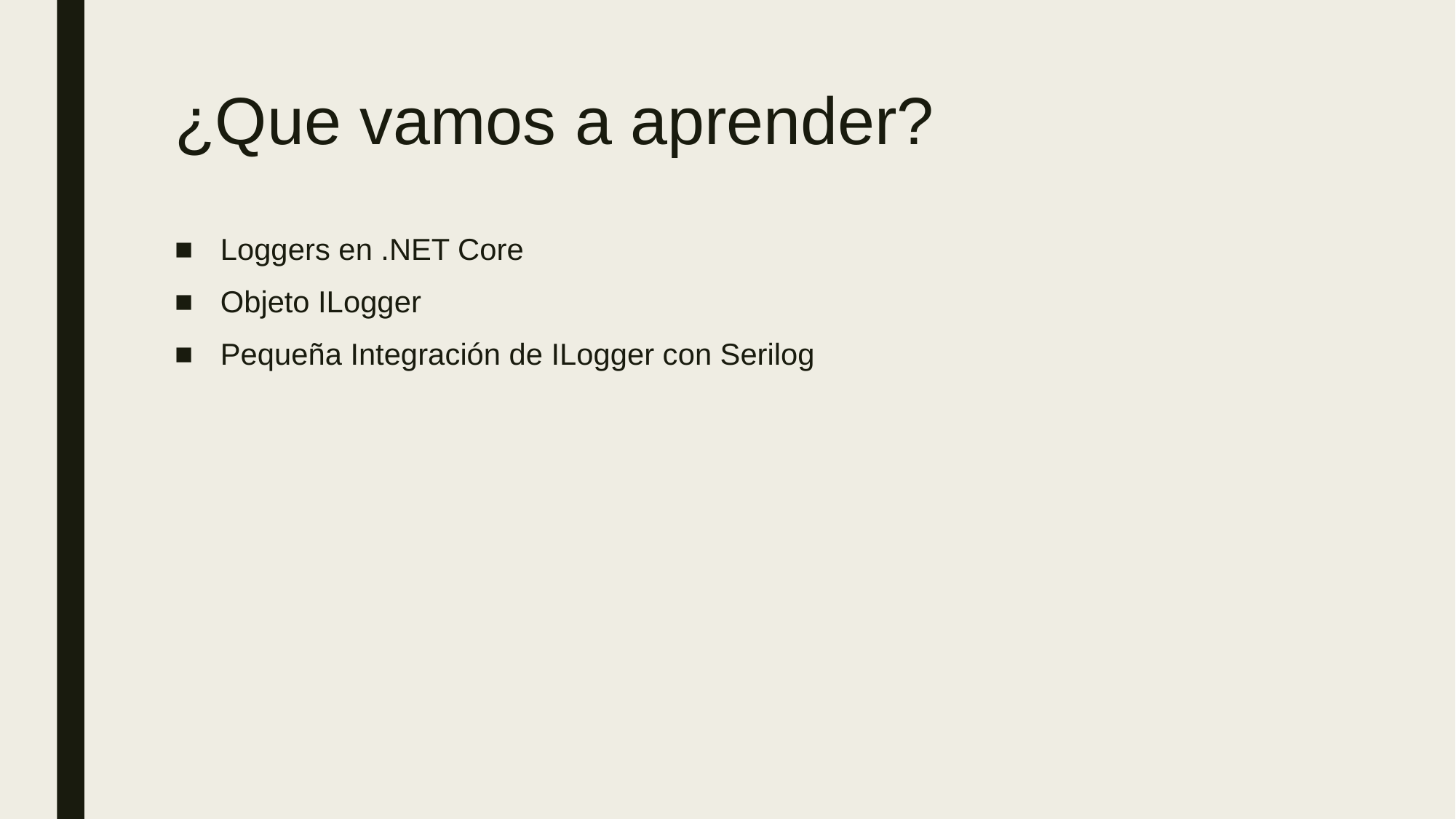

# ¿Que vamos a aprender?
Loggers en .NET Core
Objeto ILogger
Pequeña Integración de ILogger con Serilog